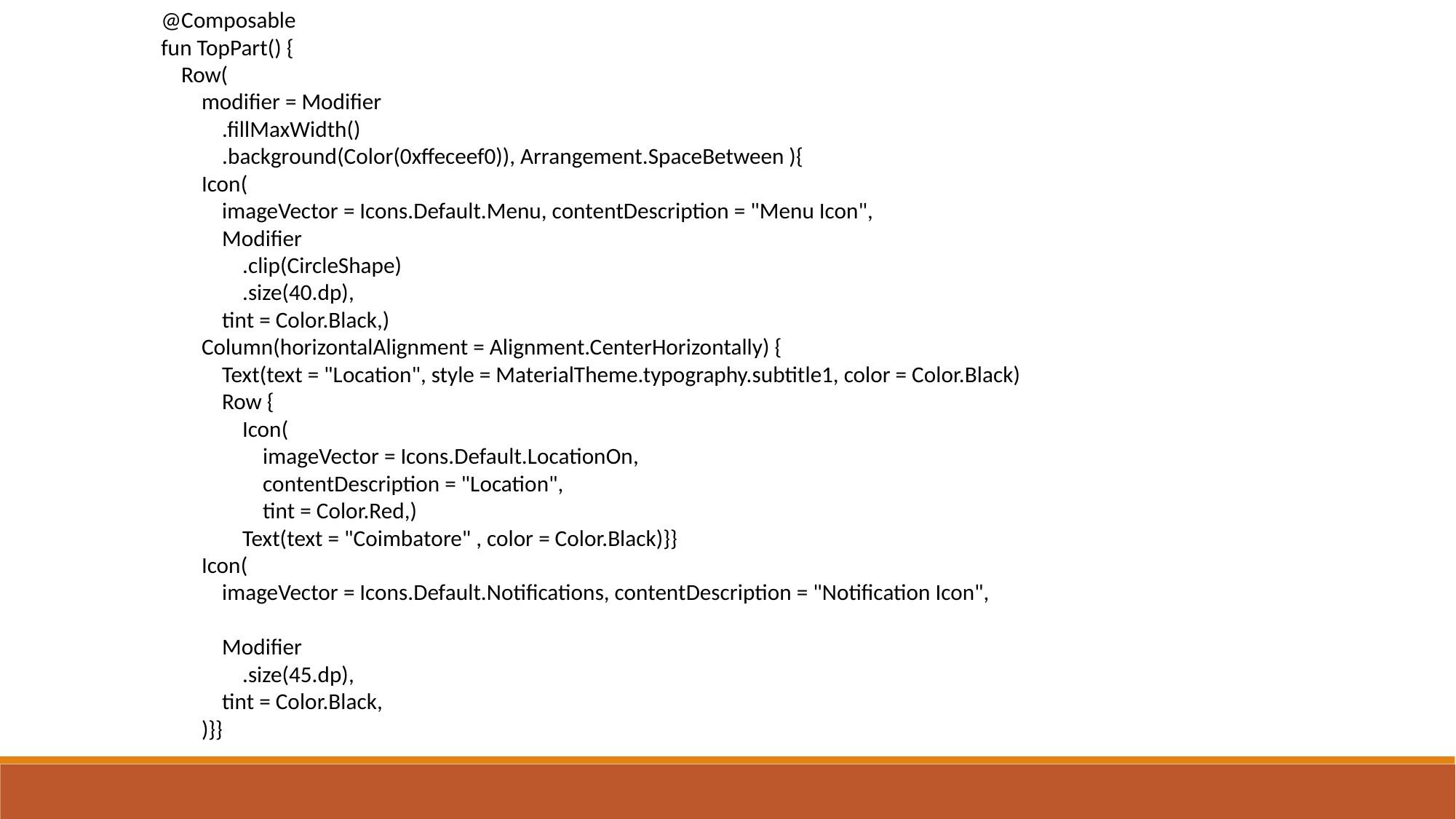

@Composable
fun TopPart() {
    Row(
        modifier = Modifier
            .fillMaxWidth()
            .background(Color(0xffeceef0)), Arrangement.SpaceBetween ){
        Icon(
            imageVector = Icons.Default.Menu, contentDescription = "Menu Icon",
            Modifier
                .clip(CircleShape)
                .size(40.dp),
            tint = Color.Black,)
        Column(horizontalAlignment = Alignment.CenterHorizontally) {
            Text(text = "Location", style = MaterialTheme.typography.subtitle1, color = Color.Black)
            Row {
                Icon(
                    imageVector = Icons.Default.LocationOn,
                    contentDescription = "Location",
                    tint = Color.Red,)
                Text(text = "Coimbatore" , color = Color.Black)}}
        Icon(
            imageVector = Icons.Default.Notifications, contentDescription = "Notification Icon",

            Modifier
                .size(45.dp),
            tint = Color.Black,
        )}}